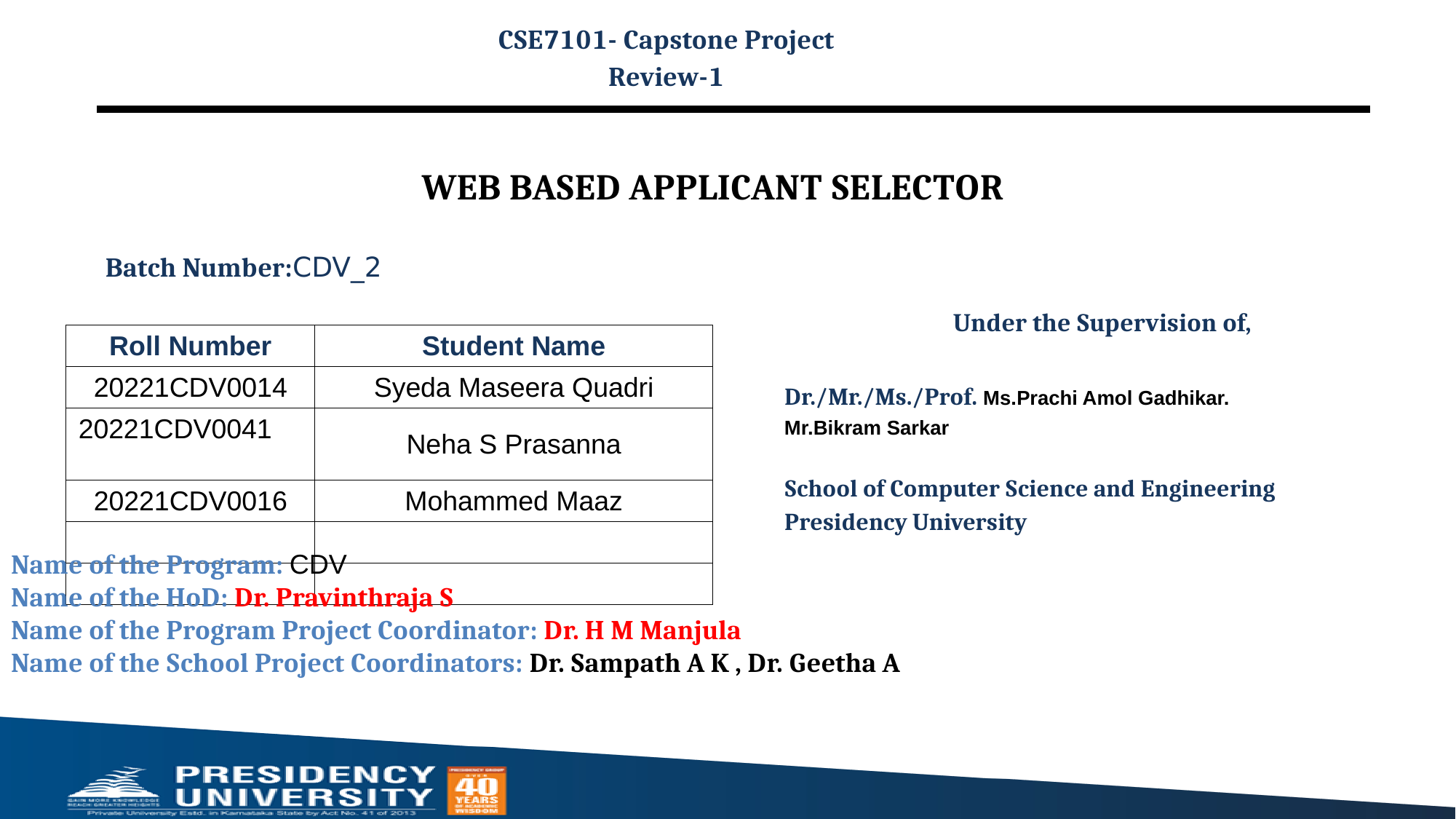

CSE7101- Capstone Project
Review-1
# WEB BASED APPLICANT SELECTOR
Batch Number:CDV_2
Under the Supervision of,

Dr./Mr./Ms./Prof. Ms.Prachi Amol Gadhikar.
Mr.Bikram Sarkar

School of Computer Science and Engineering
Presidency University

| Roll Number | Student Name |
| --- | --- |
| 20221CDV0014 | Syeda Maseera Quadri |
| 20221CDV0041 | Neha S Prasanna |
| 20221CDV0016 | Mohammed Maaz |
|  |  |
|  |  |
Name of the Program: CDV
Name of the HoD: Dr. Pravinthraja S
Name of the Program Project Coordinator: Dr. H M Manjula
Name of the School Project Coordinators: Dr. Sampath A K , Dr. Geetha A